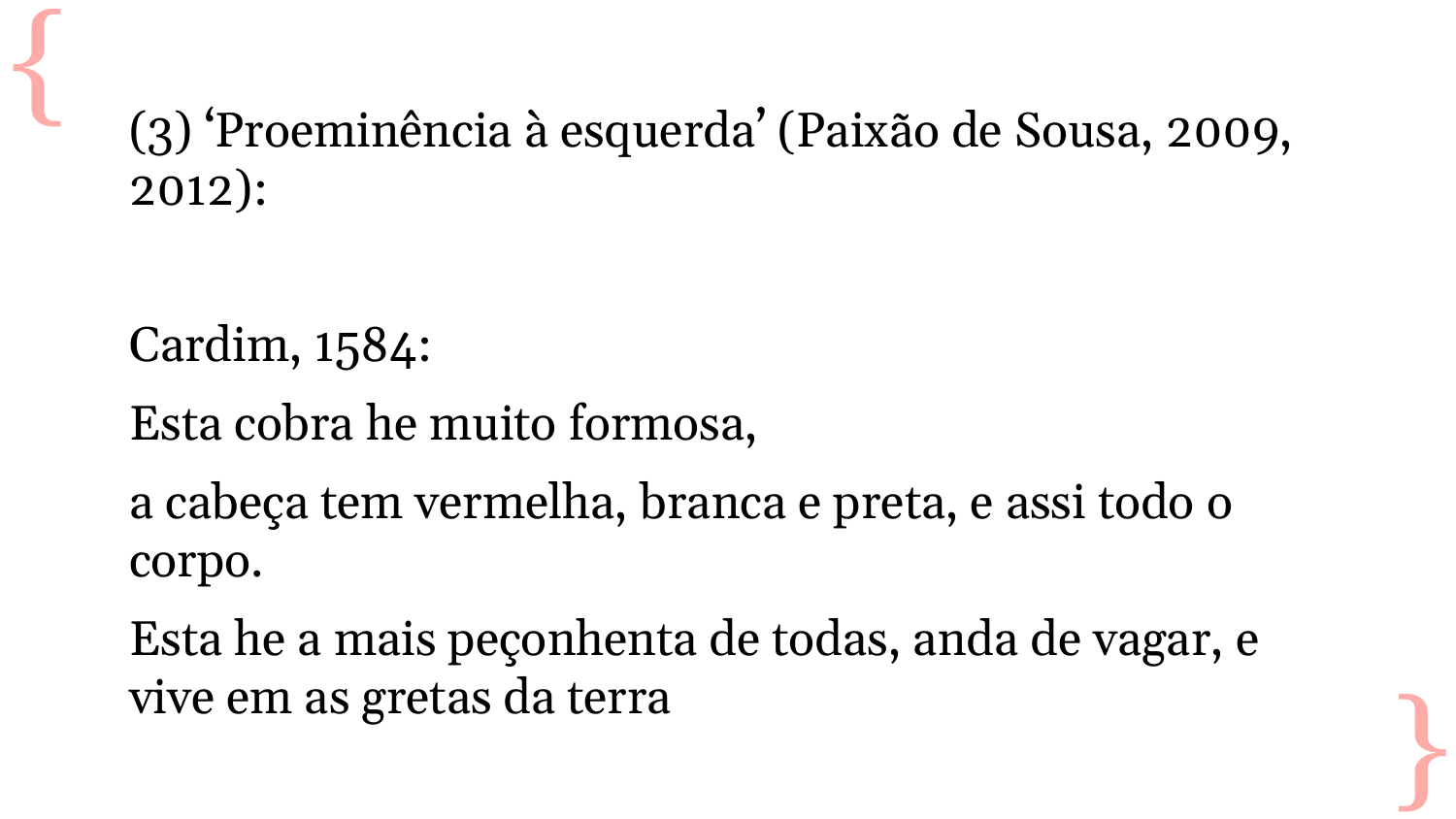

(3) ‘Proeminência à esquerda’ (Paixão de Sousa, 2009, 2012):

Cardim, 1584:
Esta cobra he muito formosa,
a cabeça tem vermelha, branca e preta, e assi todo o corpo.
Esta he a mais peçonhenta de todas, anda de vagar, e vive em as gretas da terra